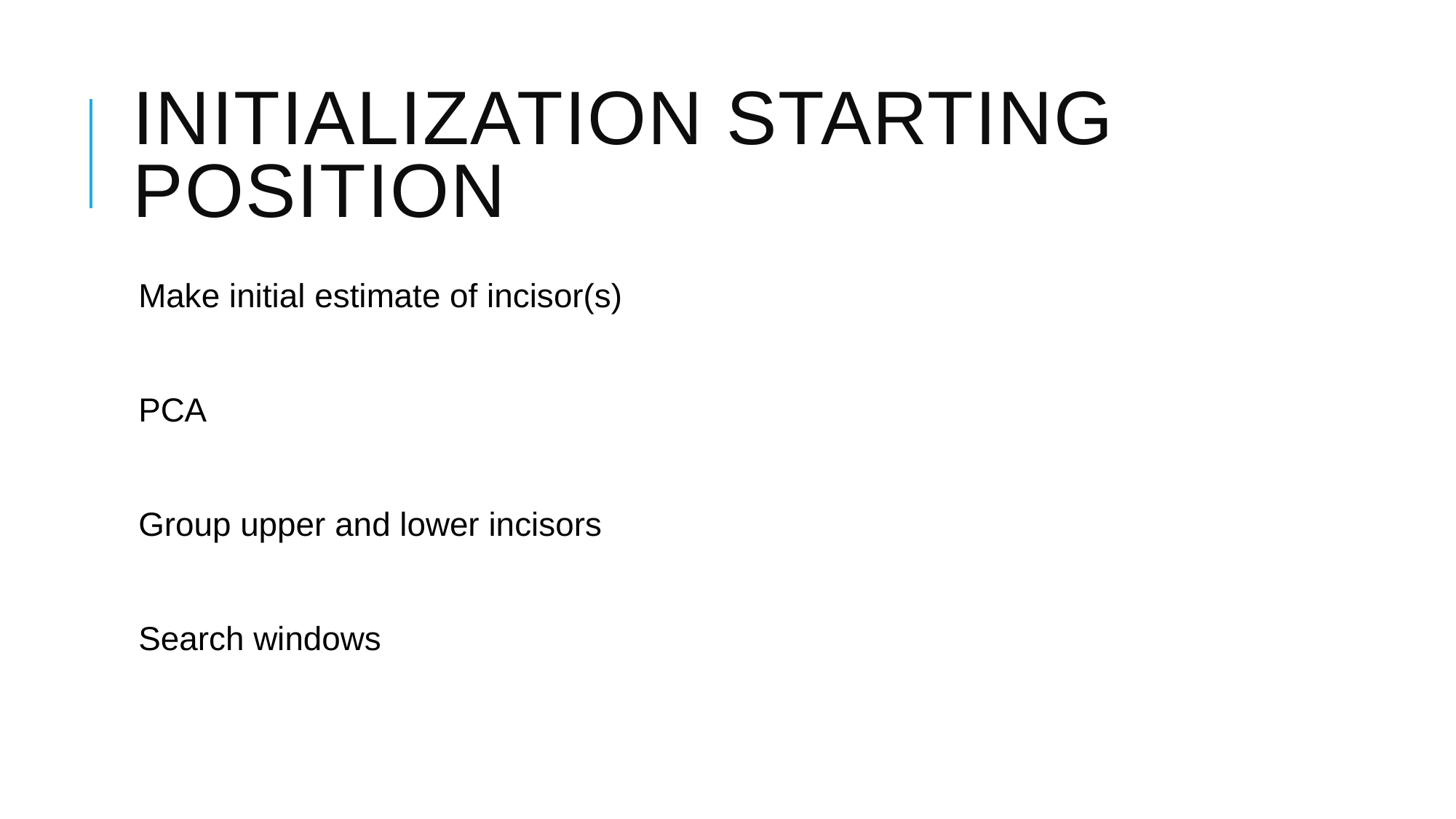

# Initialization starting position
Make initial estimate of incisor(s)

PCA

Group upper and lower incisors

Search windows